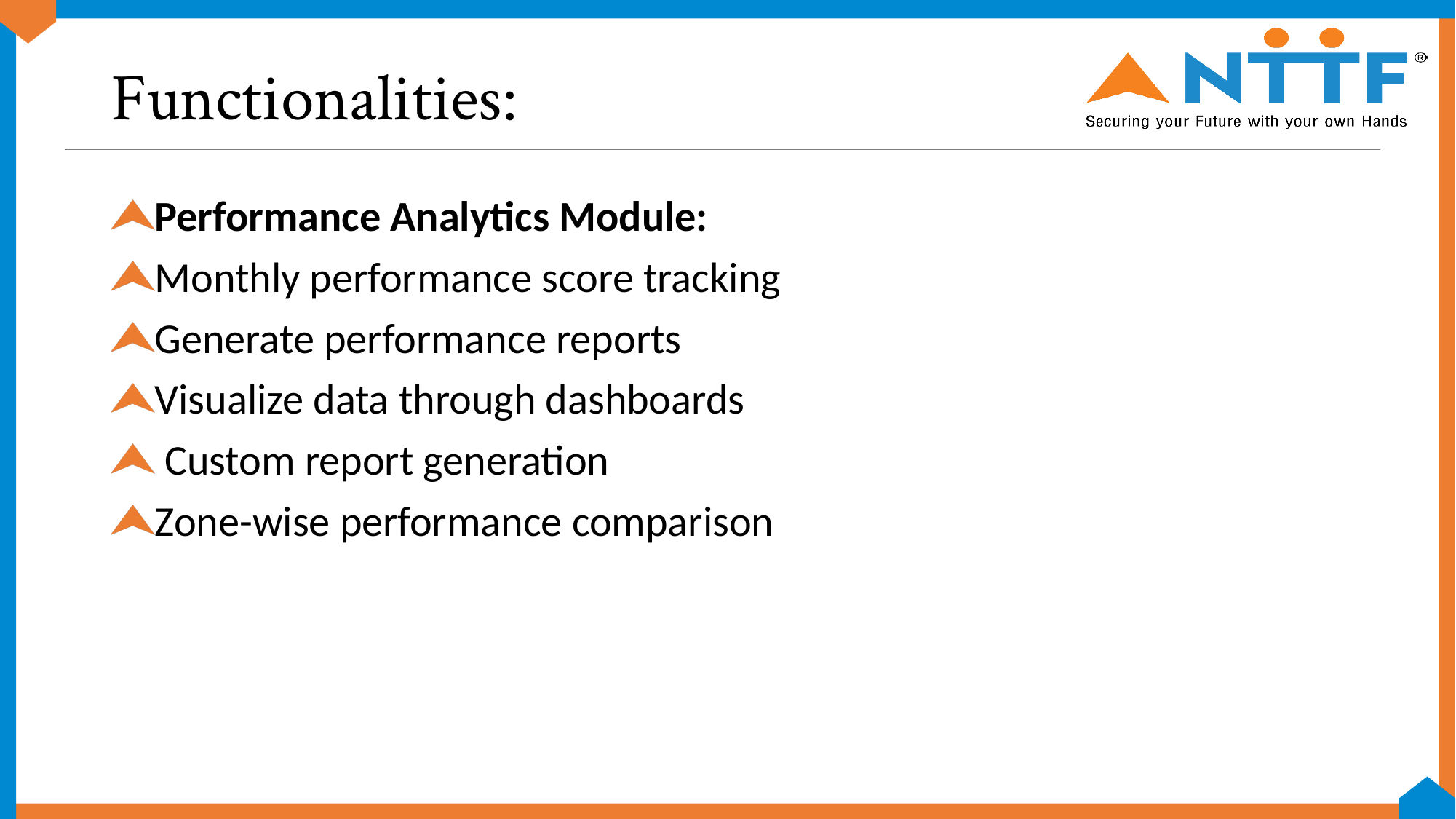

# Functionalities:
Performance Analytics Module:
Monthly performance score tracking
Generate performance reports
Visualize data through dashboards
 Custom report generation
Zone-wise performance comparison